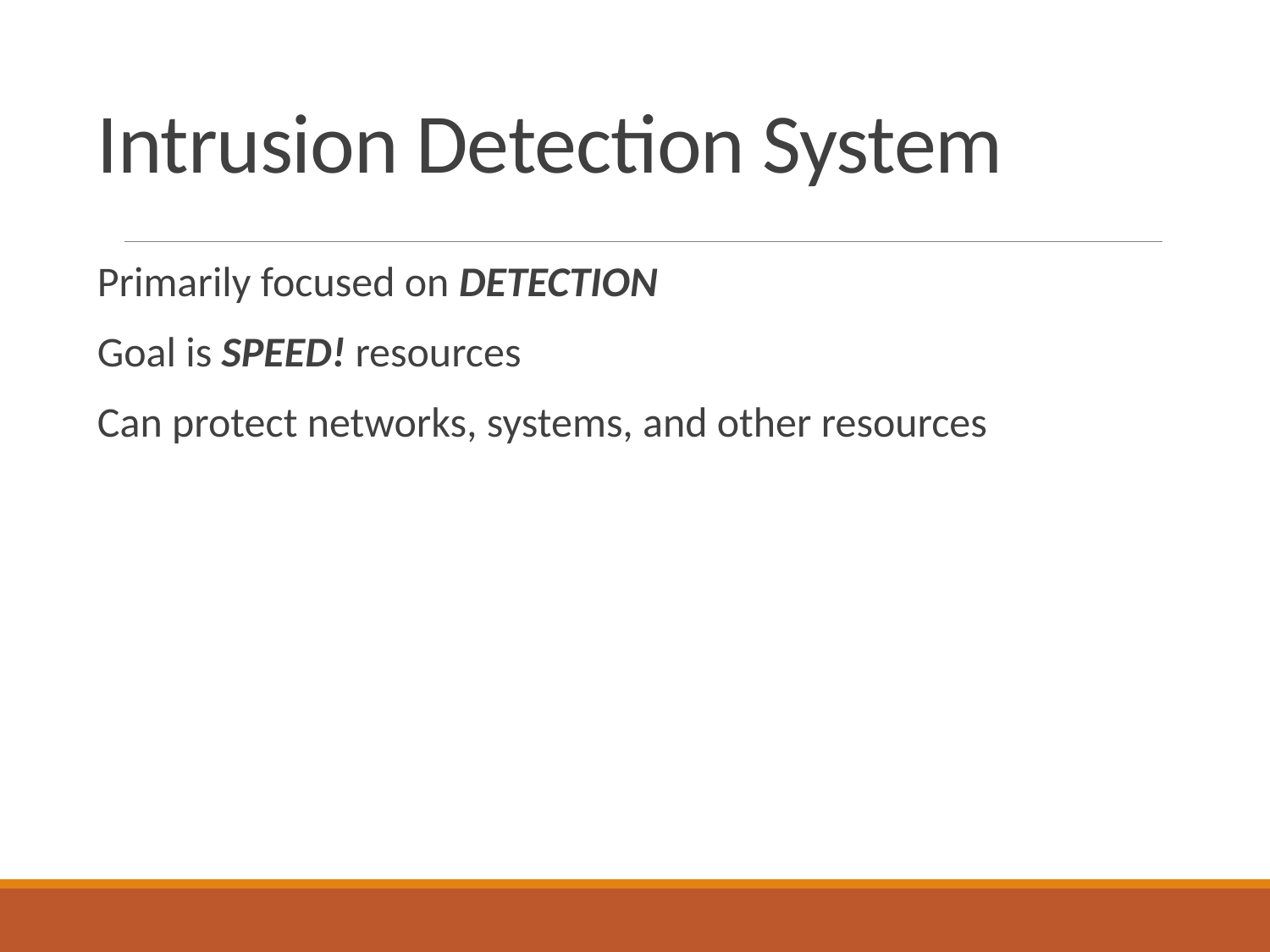

# Intrusion Detection System
Primarily focused on DETECTION
Goal is SPEED! resources
Can protect networks, systems, and other resources